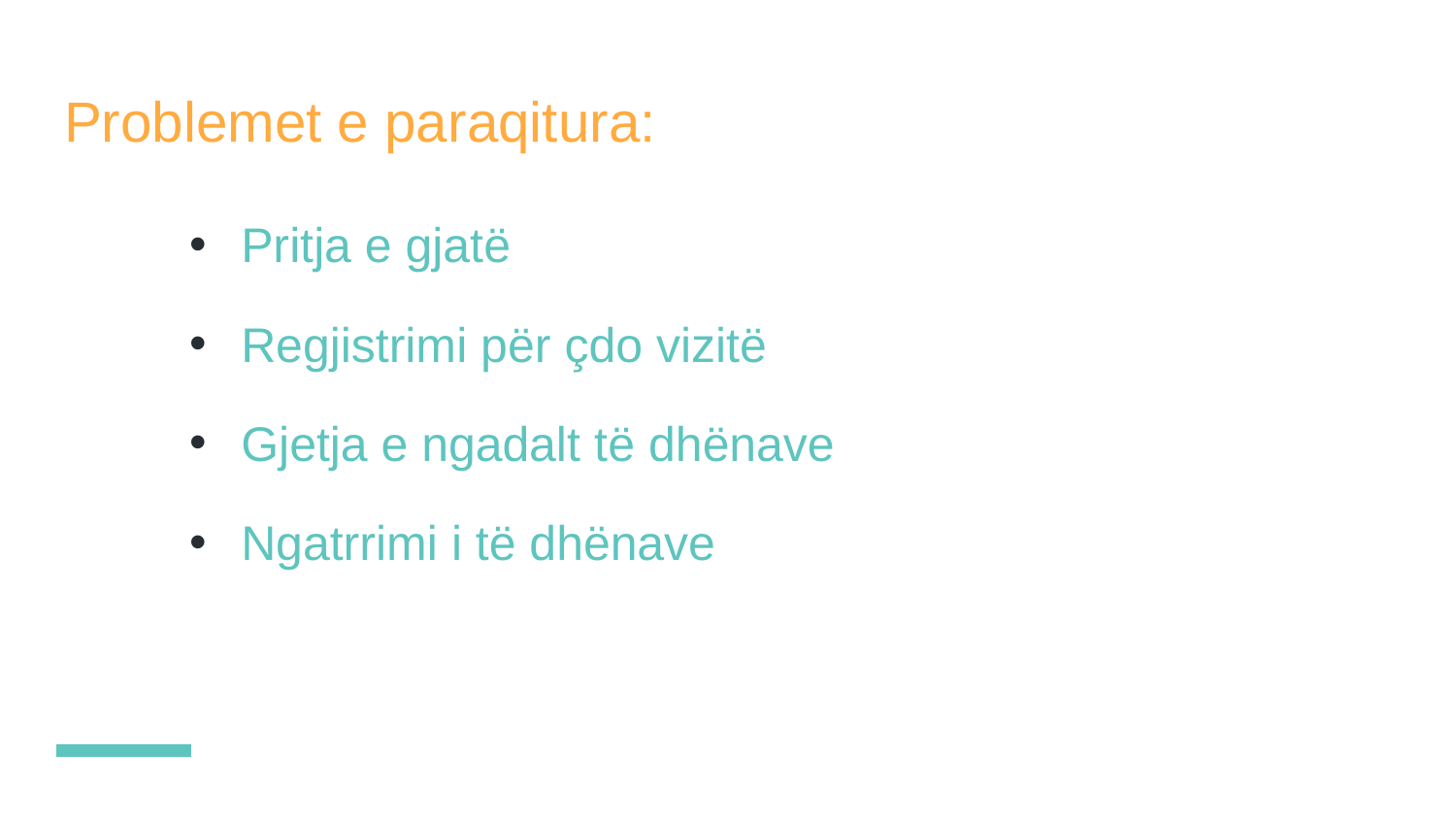

# Problemet e paraqitura:
Pritja e gjatë
Regjistrimi për çdo vizitë
Gjetja e ngadalt të dhënave
Ngatrrimi i të dhënave